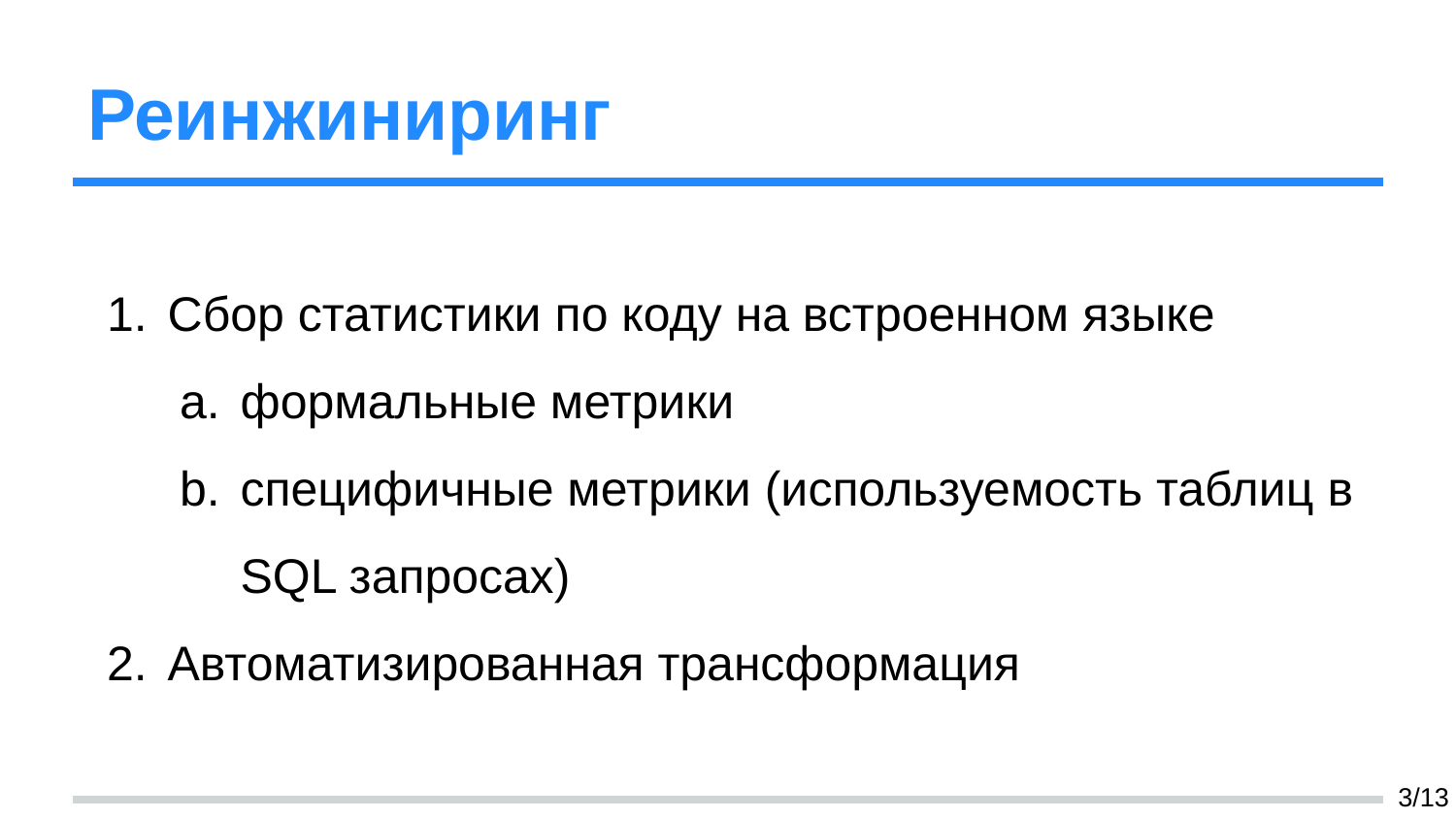

# Реинжиниринг
Сбор статистики по коду на встроенном языке
формальные метрики
специфичные метрики (используемость таблиц в SQL запросах)
Автоматизированная трансформация
3/13